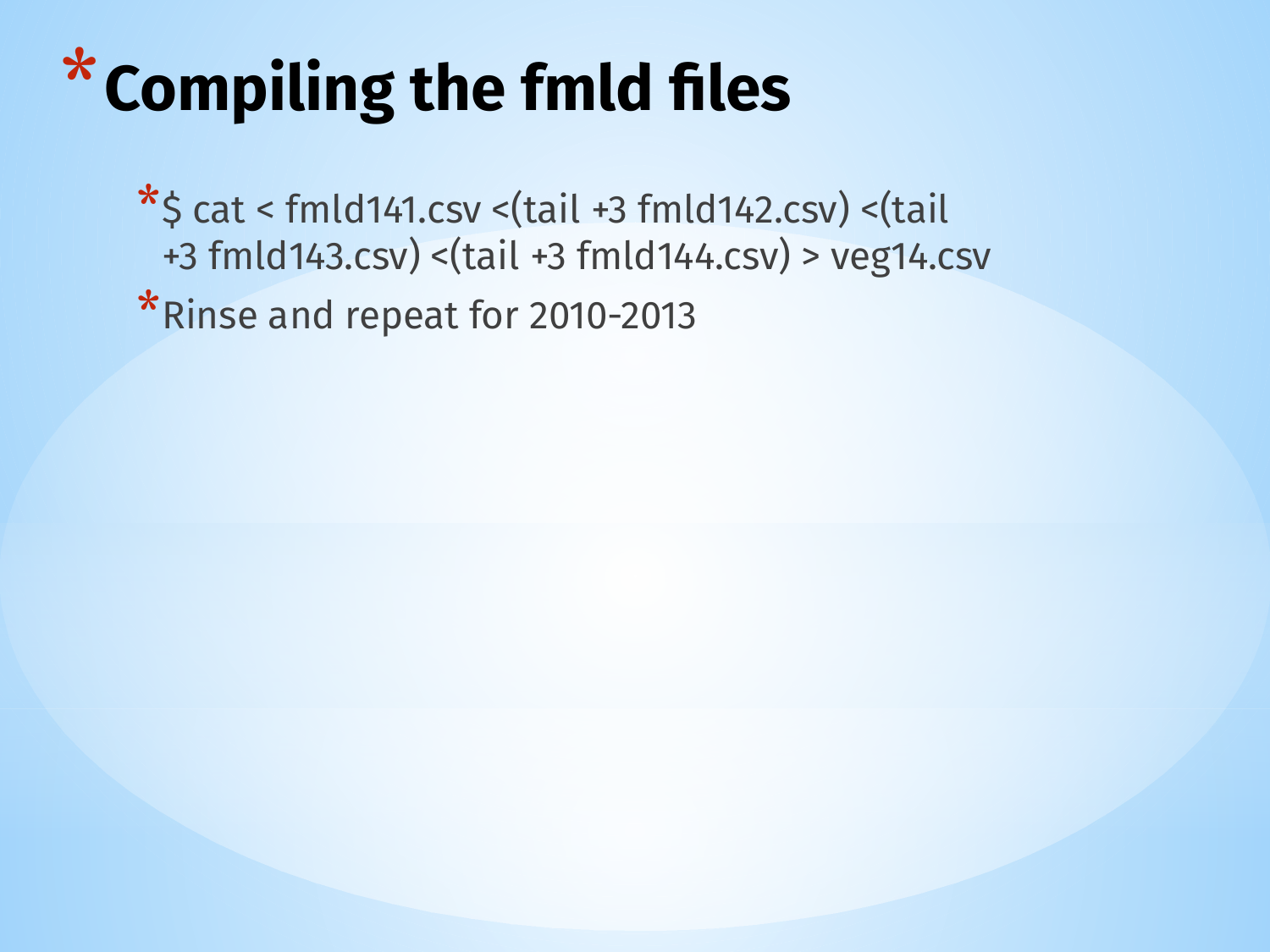

# Compiling the fmld files
$ cat < fmld141.csv <(tail +3 fmld142.csv) <(tail +3 fmld143.csv) <(tail +3 fmld144.csv) > veg14.csv
Rinse and repeat for 2010-2013